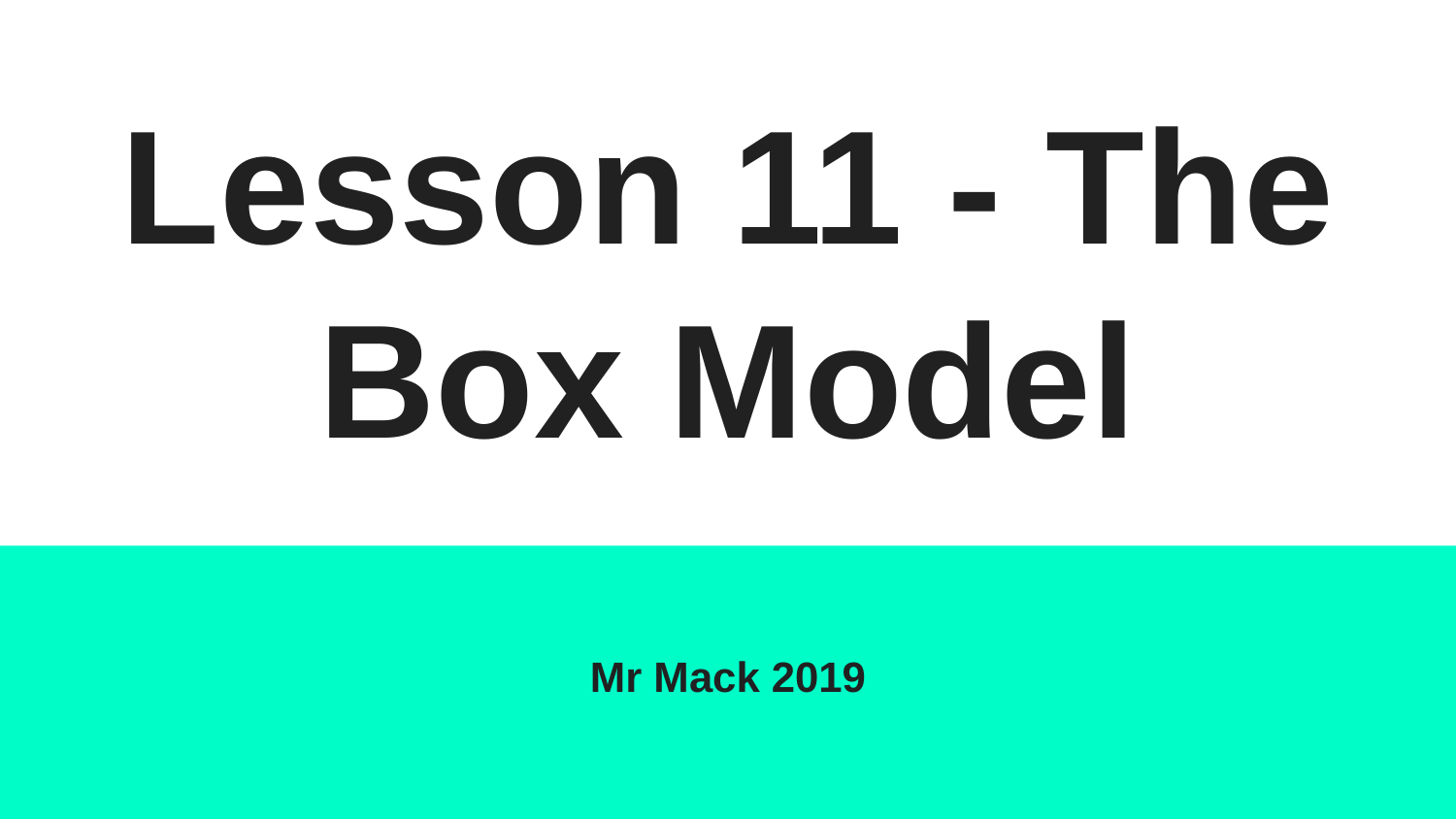

# Lesson 11 - The Box Model
Mr Mack 2019